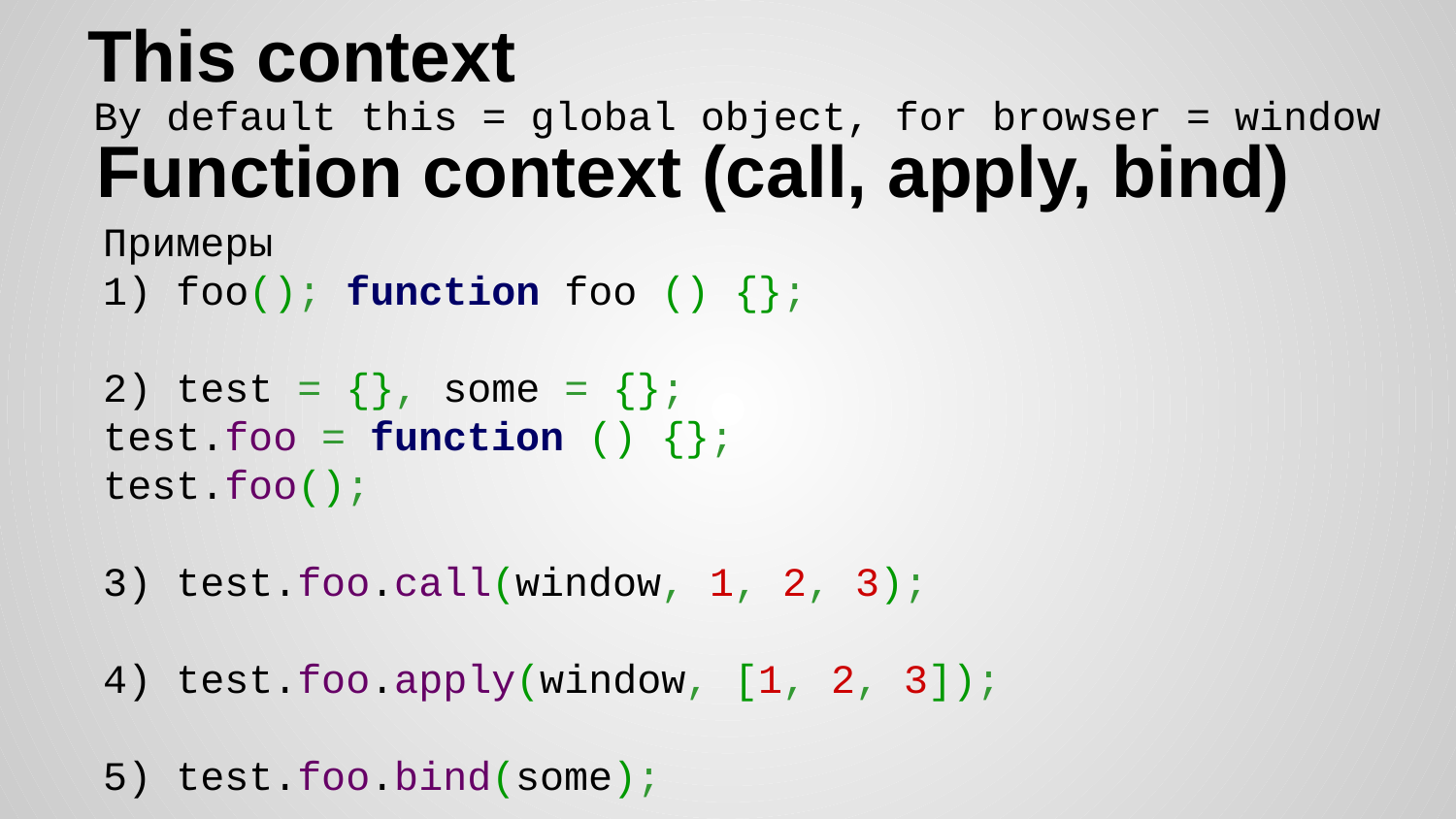

# This context
By default this = global object, for browser = window
Function context (call, apply, bind)
Примеры
foo(); function foo () {};

2) test = {}, some = {};
test.foo = function () {};
test.foo();

3) test.foo.call(window, 1, 2, 3);

4) test.foo.apply(window, [1, 2, 3]);

5) test.foo.bind(some);